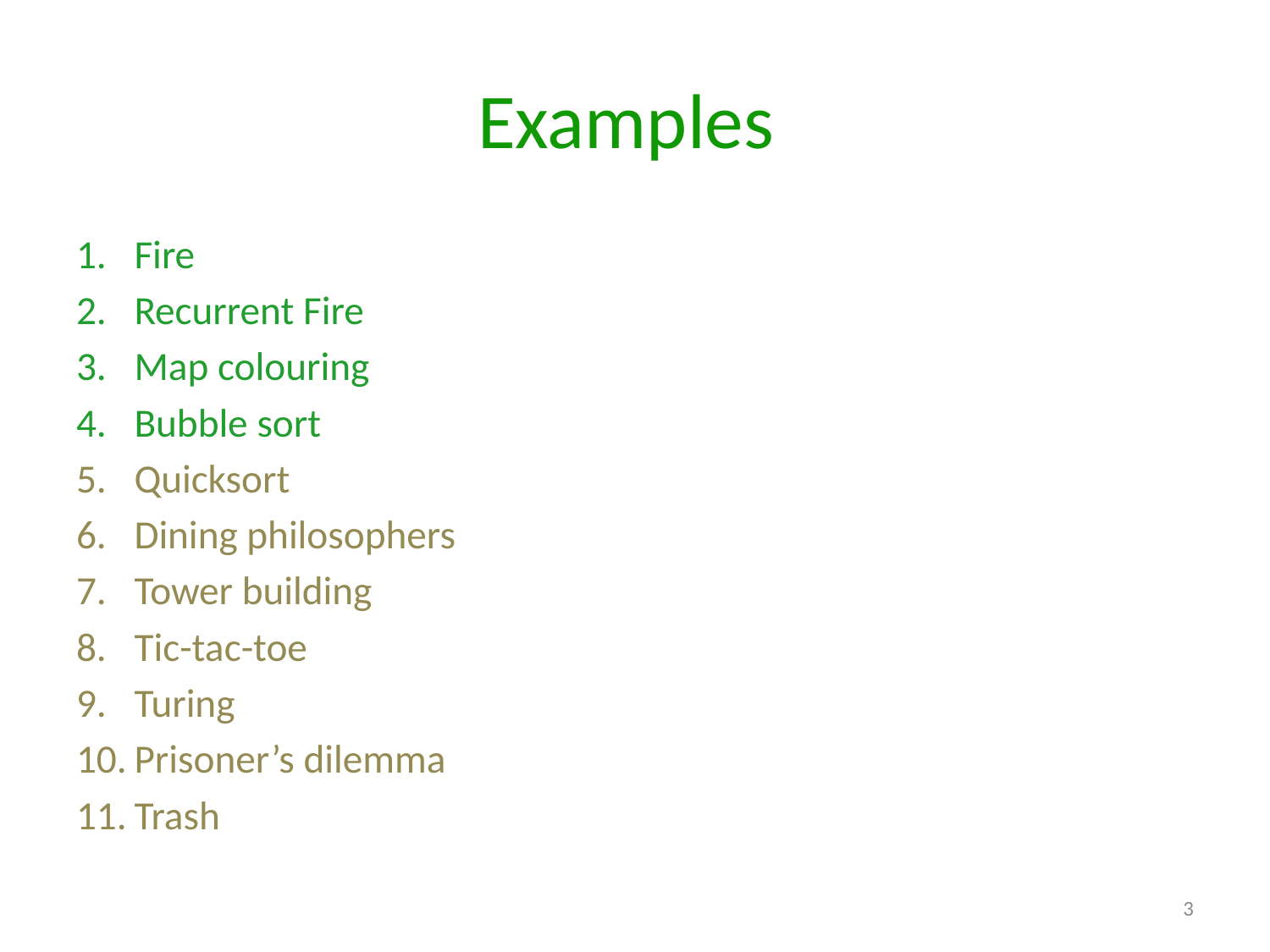

# Examples
Fire
Recurrent Fire
Map colouring
Bubble sort
Quicksort
Dining philosophers
Tower building
Tic-tac-toe
Turing
Prisoner’s dilemma
Trash

3